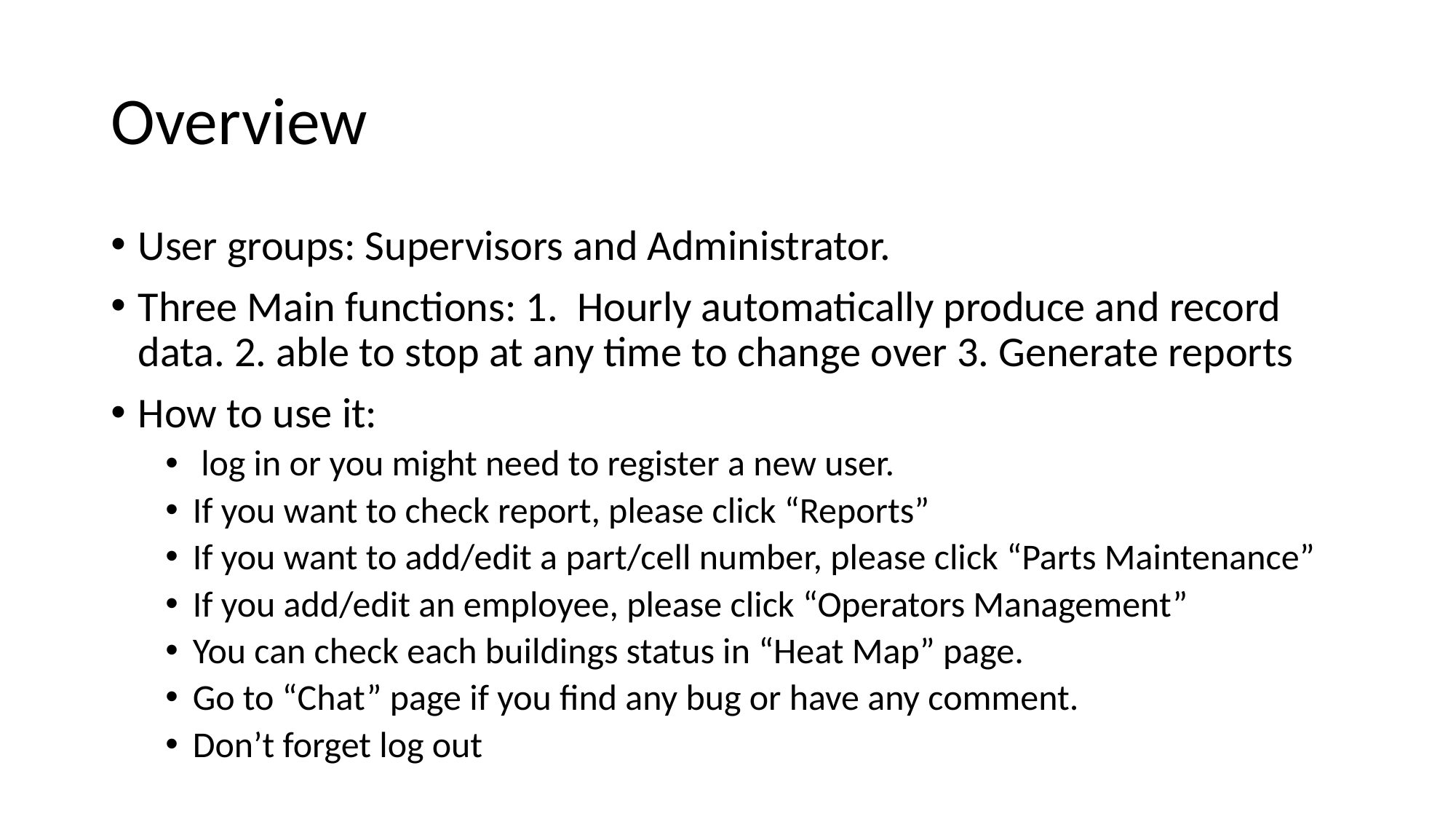

# Overview
User groups: Supervisors and Administrator.
Three Main functions: 1.  Hourly automatically produce and record data. 2. able to stop at any time to change over 3. Generate reports
How to use it:
 log in or you might need to register a new user.
If you want to check report, please click “Reports”
If you want to add/edit a part/cell number, please click “Parts Maintenance”
If you add/edit an employee, please click “Operators Management”
You can check each buildings status in “Heat Map” page.
Go to “Chat” page if you find any bug or have any comment.
Don’t forget log out